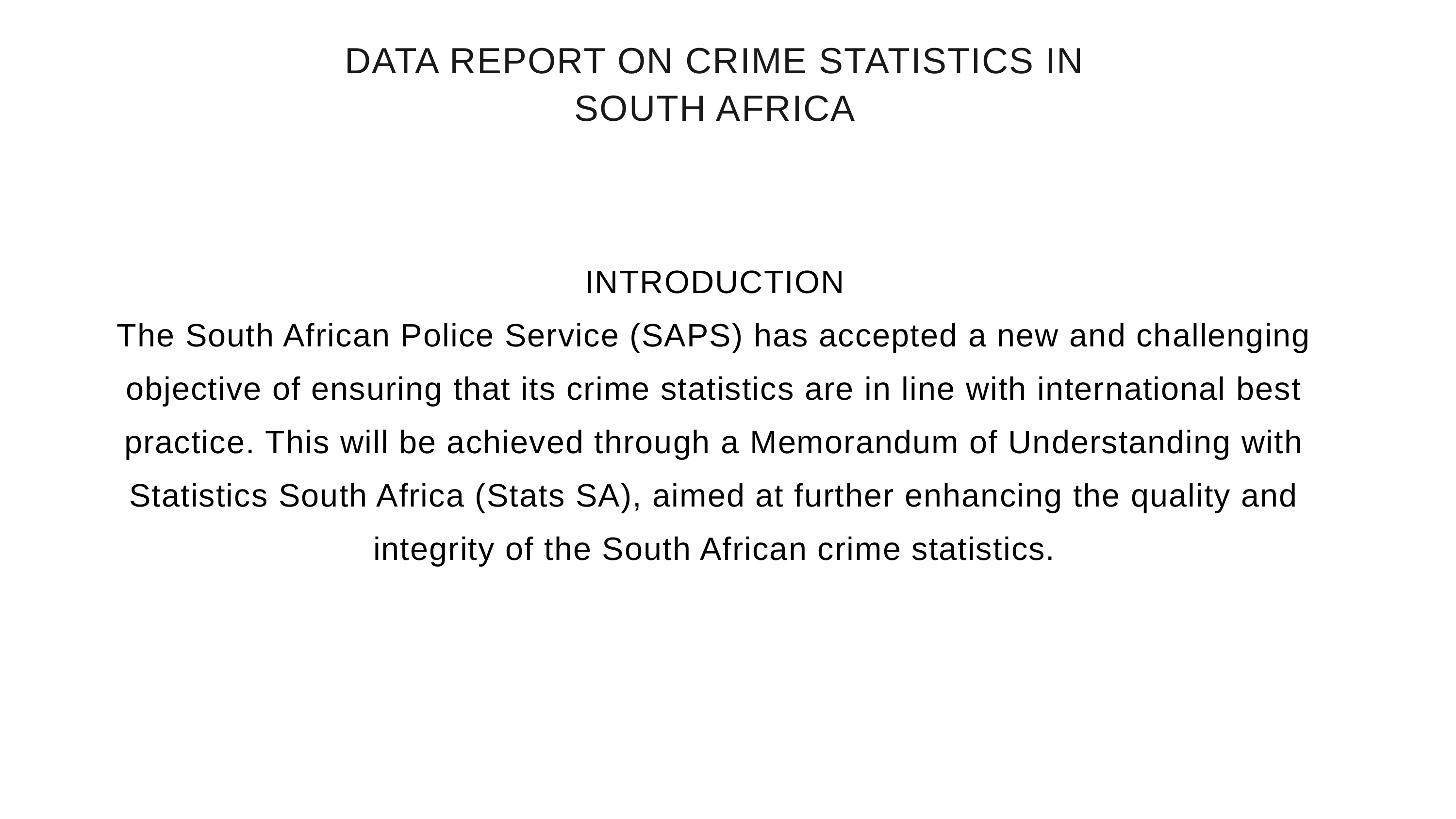

DATA REPORT ON CRIME STATISTICS IN SOUTH AFRICA
INTRODUCTION
The South African Police Service (SAPS) has accepted a new and challenging objective of ensuring that its crime statistics are in line with international best practice. This will be achieved through a Memorandum of Understanding with Statistics South Africa (Stats SA), aimed at further enhancing the quality and integrity of the South African crime statistics.